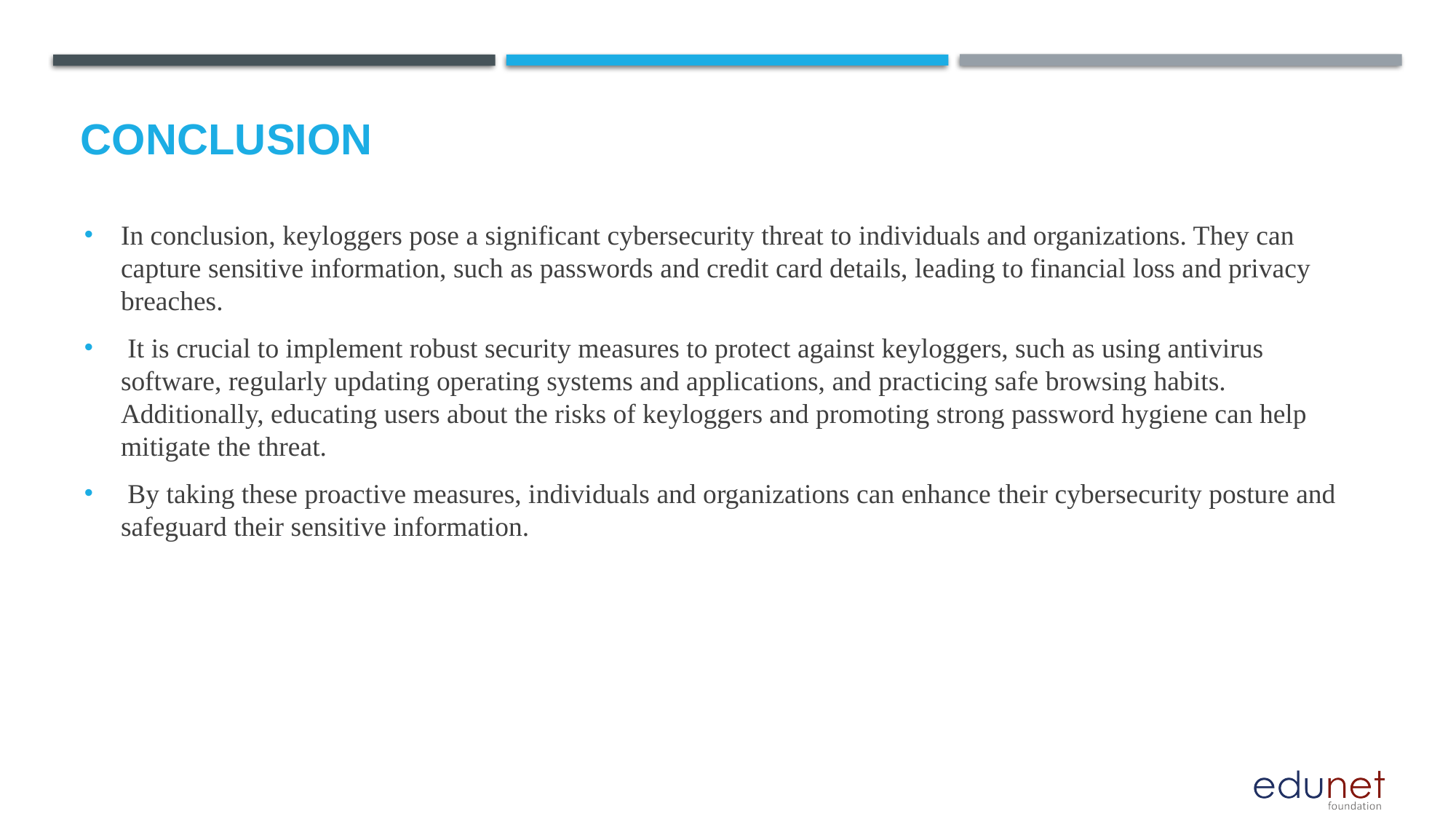

In conclusion, keyloggers pose a significant cybersecurity threat to individuals and organizations. They can capture sensitive information, such as passwords and credit card details, leading to financial loss and privacy breaches.
 It is crucial to implement robust security measures to protect against keyloggers, such as using antivirus software, regularly updating operating systems and applications, and practicing safe browsing habits. Additionally, educating users about the risks of keyloggers and promoting strong password hygiene can help mitigate the threat.
 By taking these proactive measures, individuals and organizations can enhance their cybersecurity posture and safeguard their sensitive information.
# Conclusion